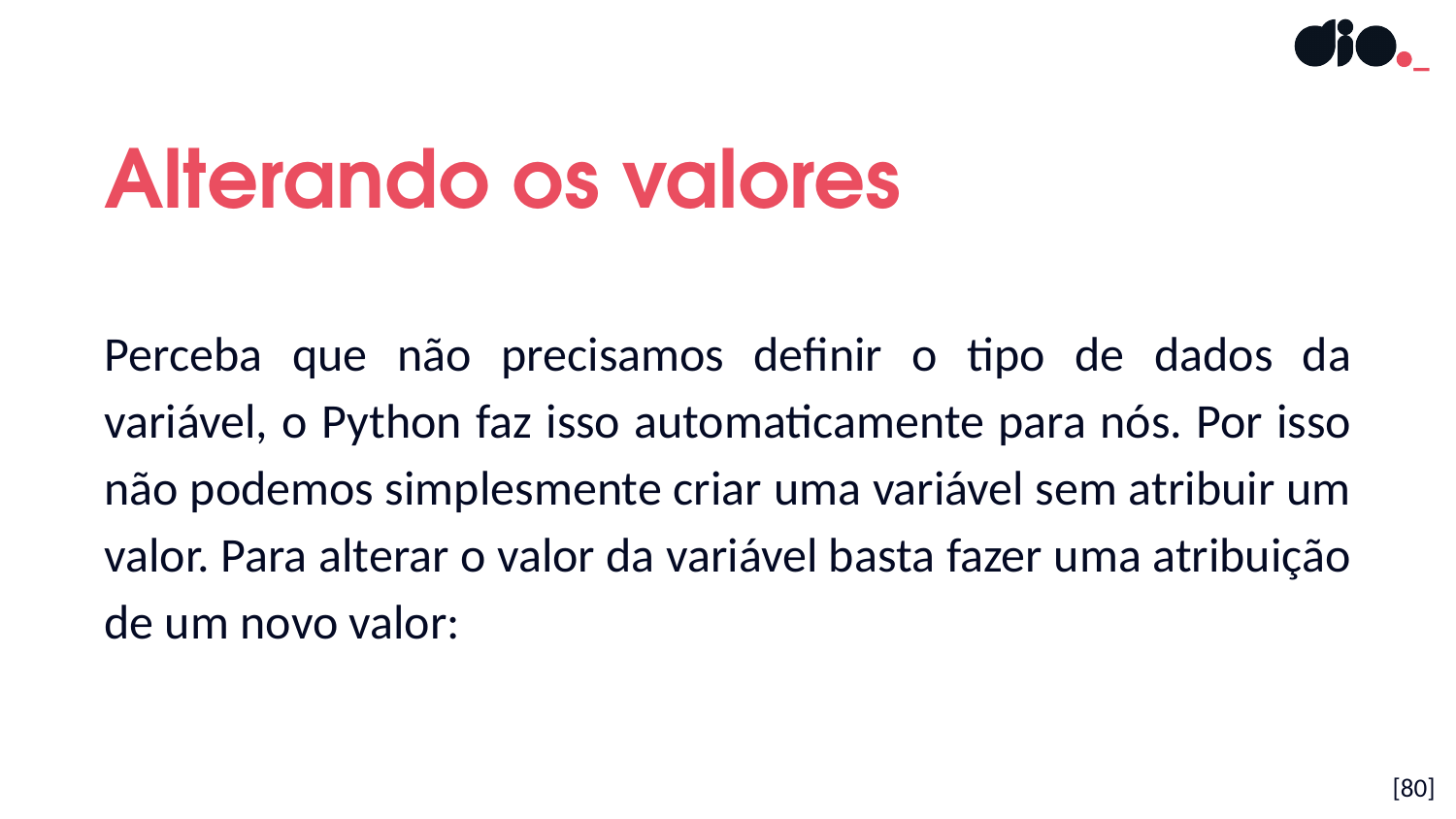

Alterando os valores
Perceba que não precisamos definir o tipo de dados da variável, o Python faz isso automaticamente para nós. Por isso não podemos simplesmente criar uma variável sem atribuir um valor. Para alterar o valor da variável basta fazer uma atribuição de um novo valor:
[80]